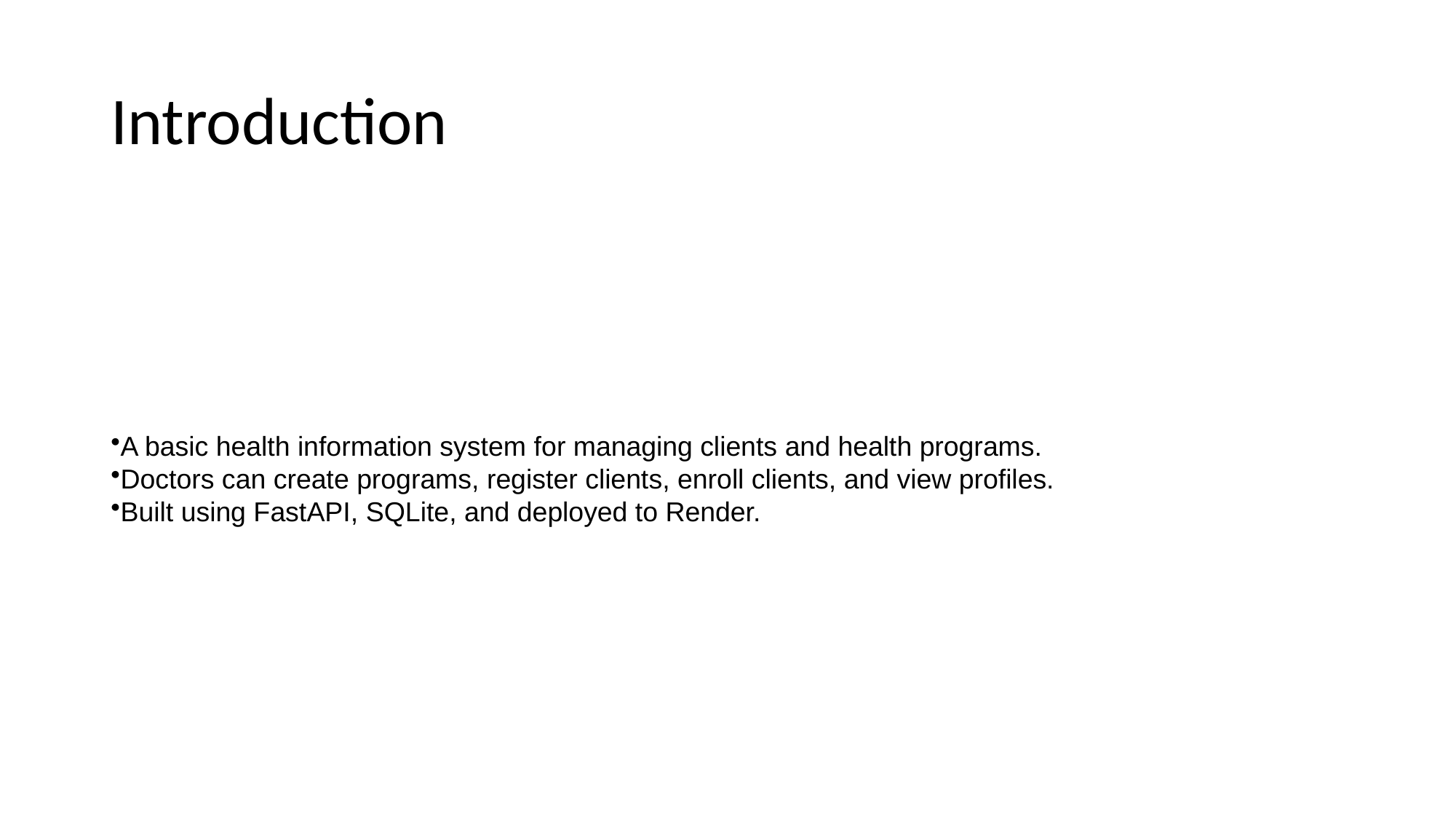

# Introduction
A basic health information system for managing clients and health programs.
Doctors can create programs, register clients, enroll clients, and view profiles.
Built using FastAPI, SQLite, and deployed to Render.